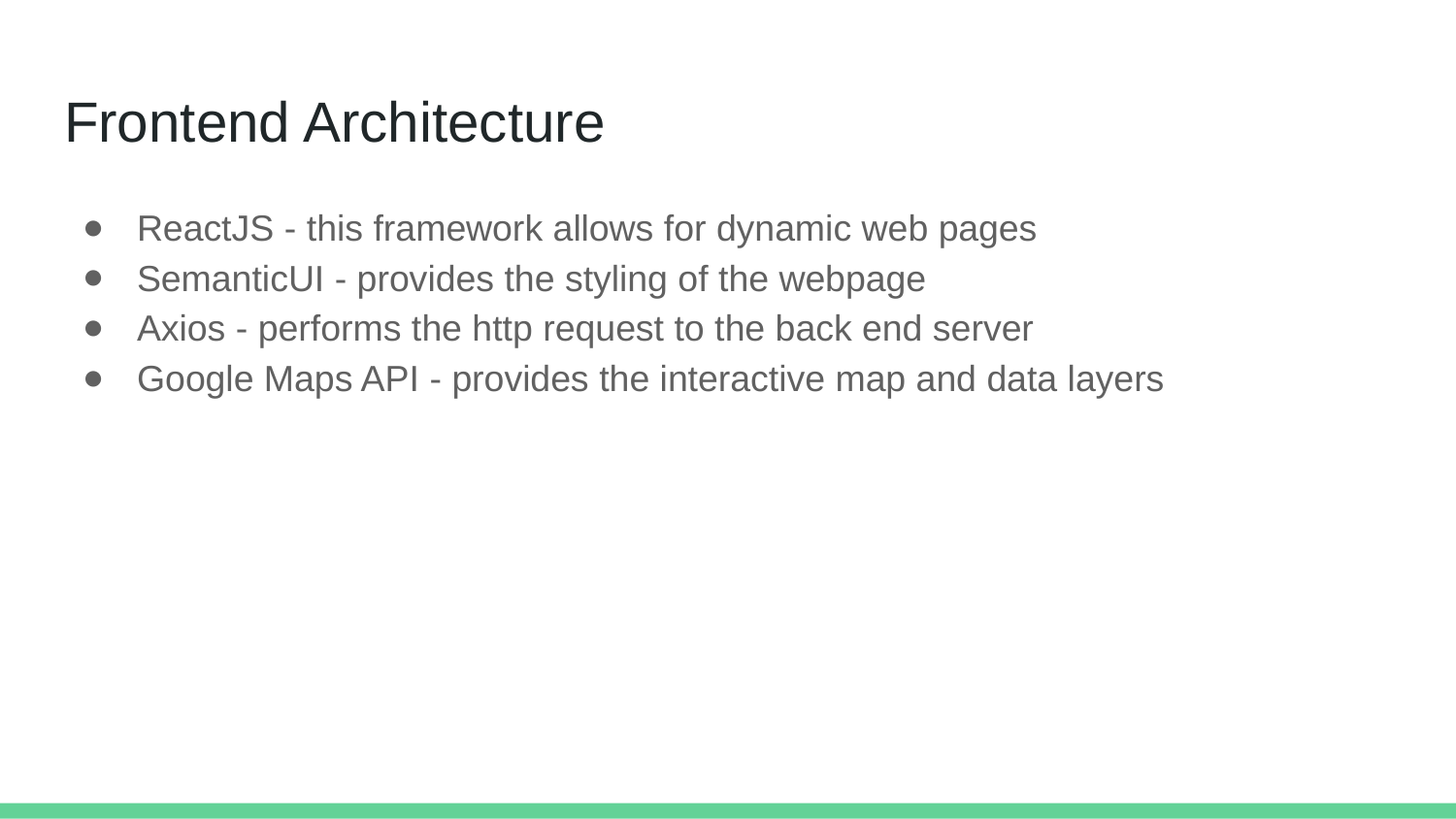

# Frontend Architecture
ReactJS - this framework allows for dynamic web pages
SemanticUI - provides the styling of the webpage
Axios - performs the http request to the back end server
Google Maps API - provides the interactive map and data layers